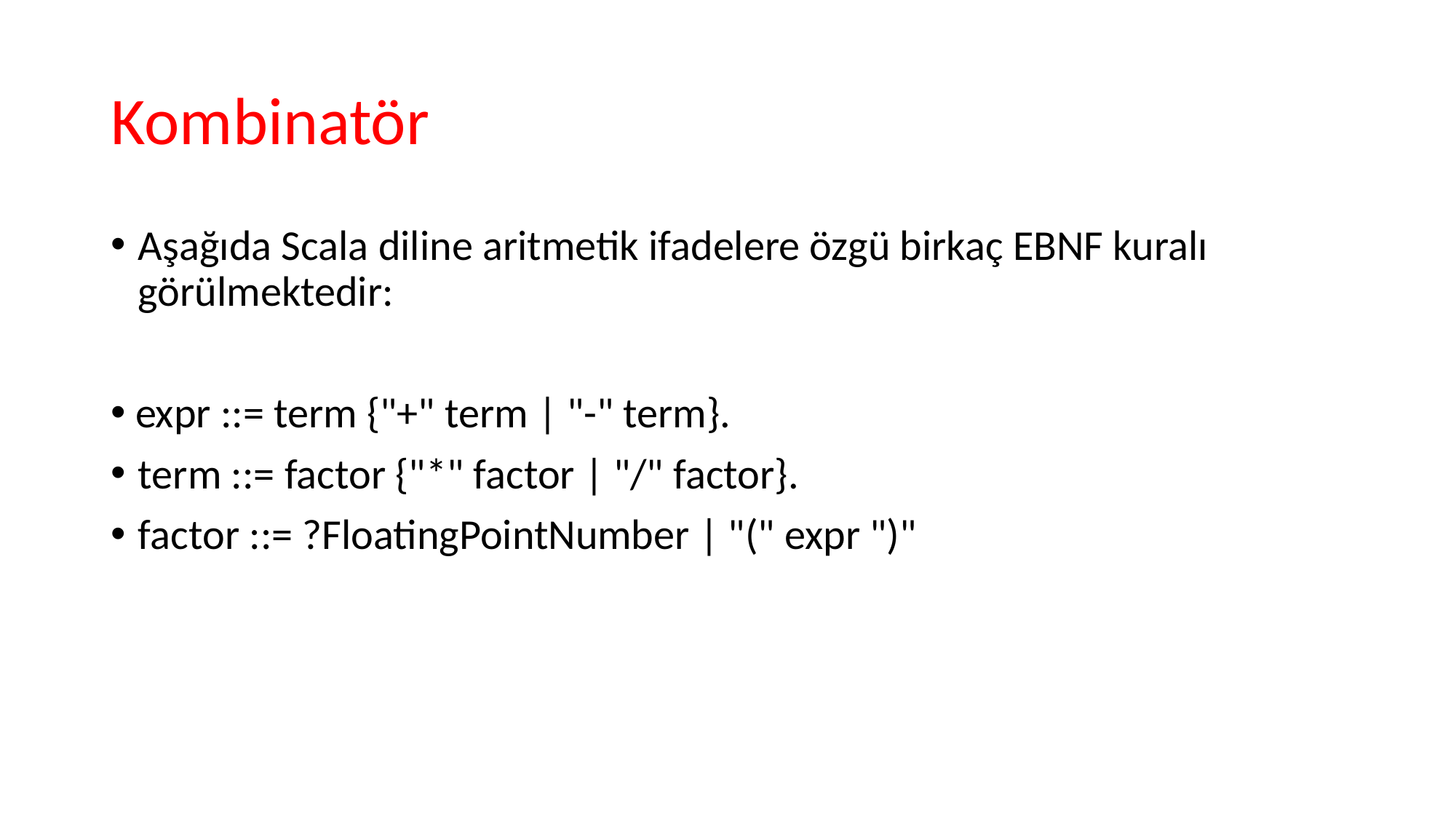

# Kombinatör
Aşağıda Scala diline aritmetik ifadelere özgü birkaç EBNF kuralı görülmektedir:

 expr ::= term {"+" term | "-" term}.
term ::= factor {"*" factor | "/" factor}.
factor ::= ?FloatingPointNumber | "(" expr ")"